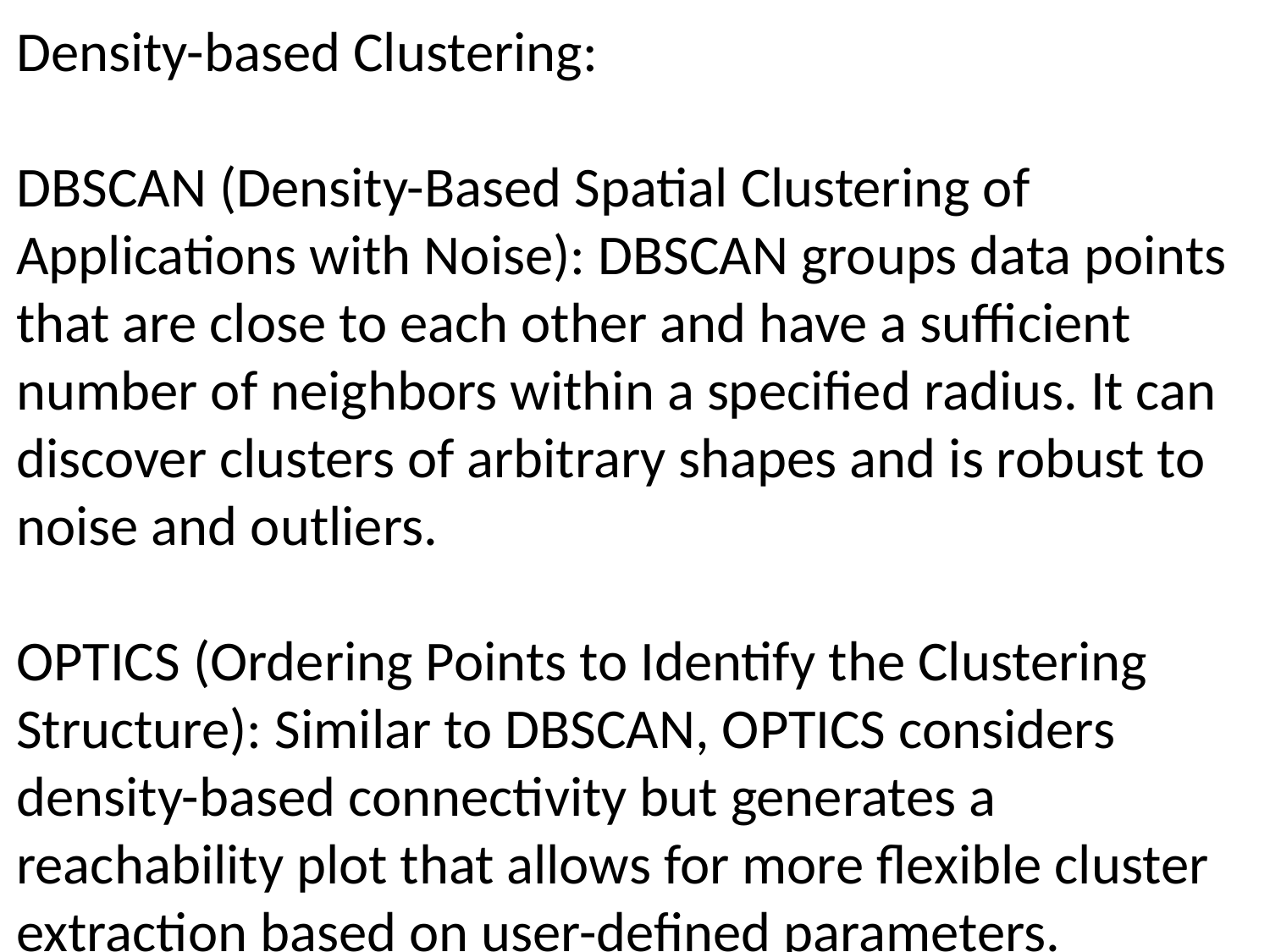

Density-based Clustering:

DBSCAN (Density-Based Spatial Clustering of Applications with Noise): DBSCAN groups data points that are close to each other and have a sufficient number of neighbors within a specified radius. It can discover clusters of arbitrary shapes and is robust to noise and outliers.

OPTICS (Ordering Points to Identify the Clustering Structure): Similar to DBSCAN, OPTICS considers density-based connectivity but generates a reachability plot that allows for more flexible cluster extraction based on user-defined parameters.